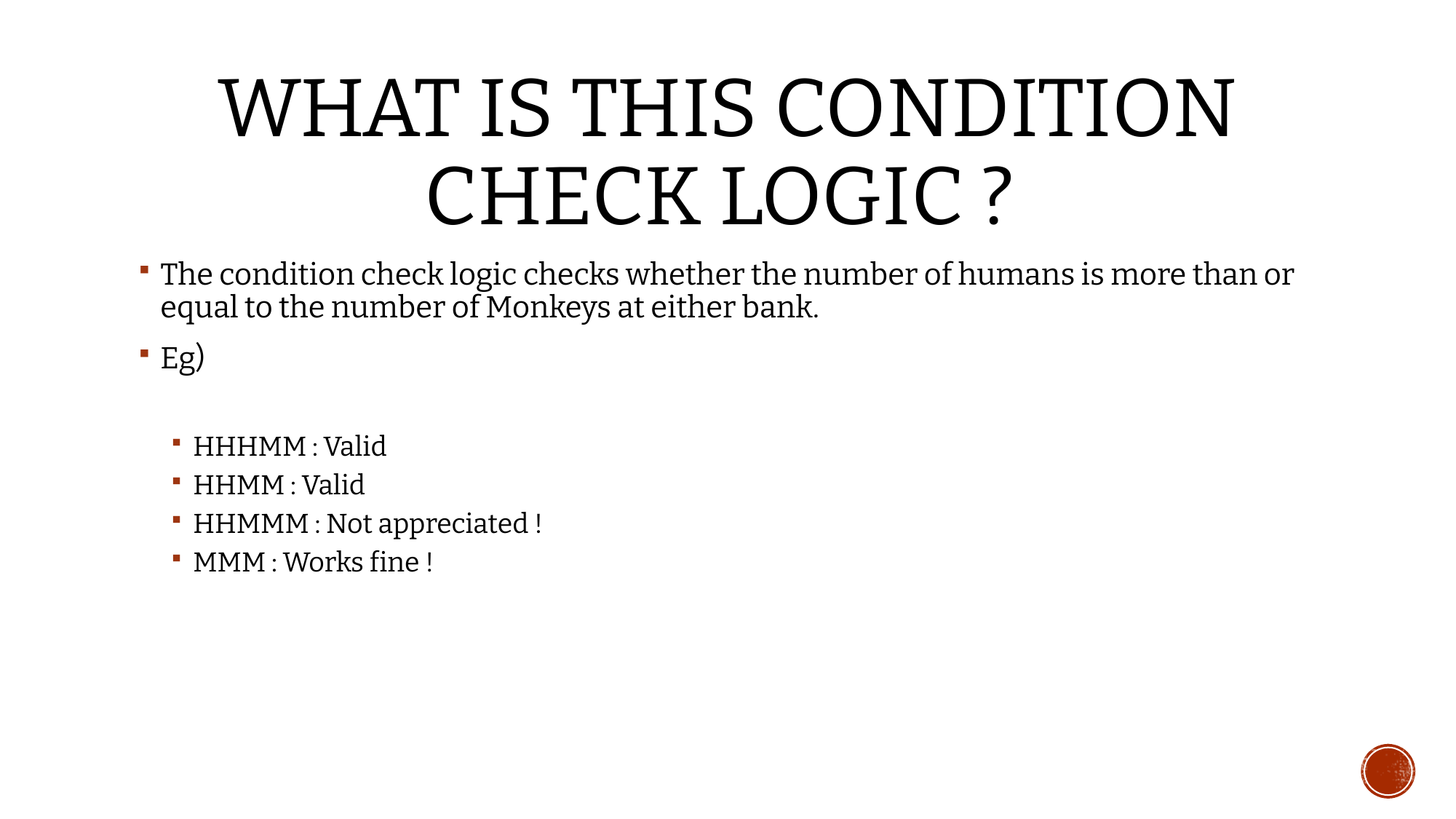

# What is this condition check logic ?
The condition check logic checks whether the number of humans is more than or equal to the number of Monkeys at either bank.
Eg)

HHHMM : Valid
HHMM : Valid
HHMMM : Not appreciated !
MMM : Works fine !